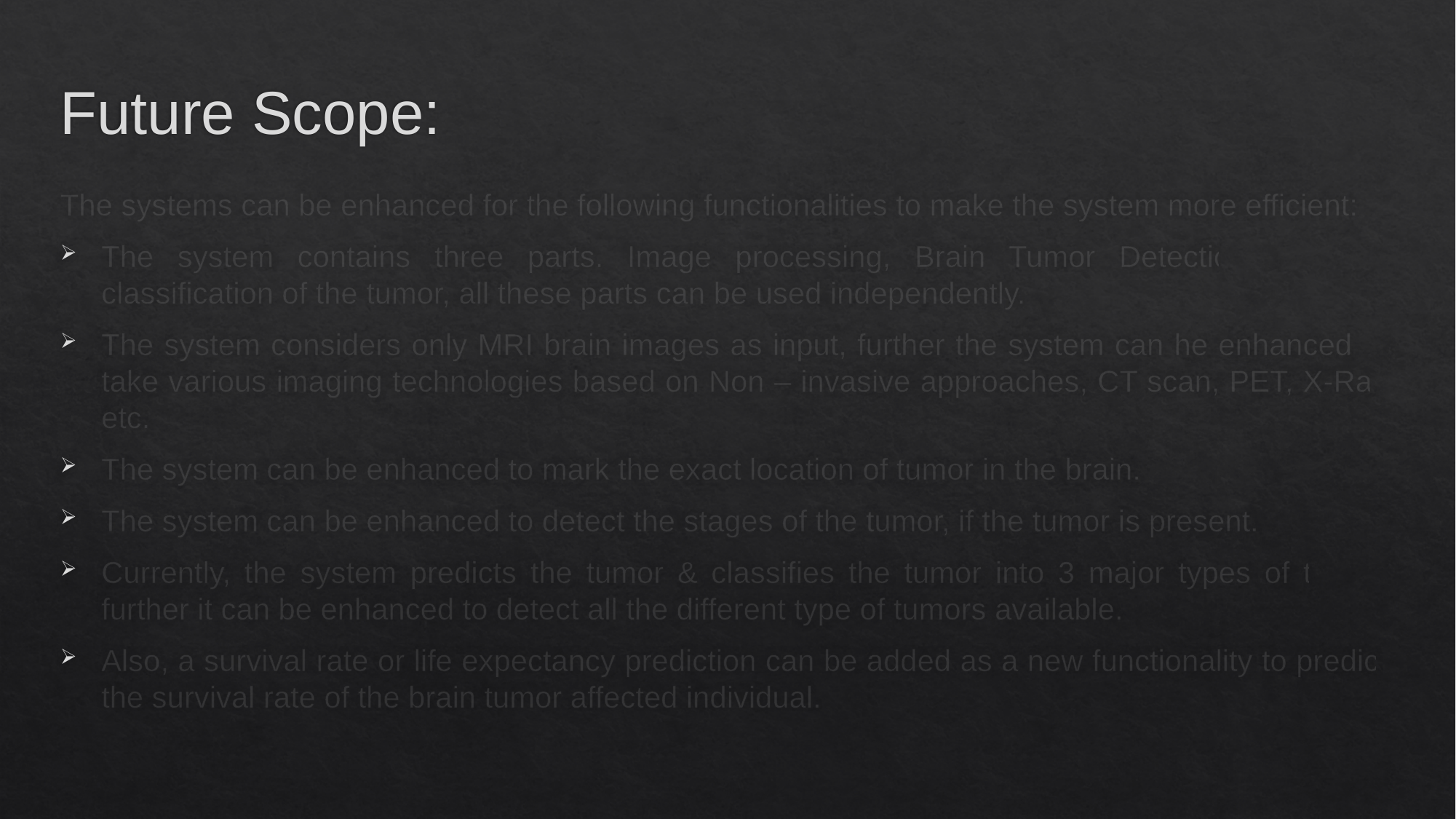

# Future Scope:
The systems can be enhanced for the following functionalities to make the system more efficient:
The system contains three parts. Image processing, Brain Tumor Detection and the classification of the tumor, all these parts can be used independently.
The system considers only MRI brain images as input, further the system can he enhanced to take various imaging technologies based on Non – invasive approaches, CT scan, PET, X-Ray etc.
The system can be enhanced to mark the exact location of tumor in the brain.
The system can be enhanced to detect the stages of the tumor, if the tumor is present.
Currently, the system predicts the tumor & classifies the tumor into 3 major types of tumor, further it can be enhanced to detect all the different type of tumors available.
Also, a survival rate or life expectancy prediction can be added as a new functionality to predict the survival rate of the brain tumor affected individual.